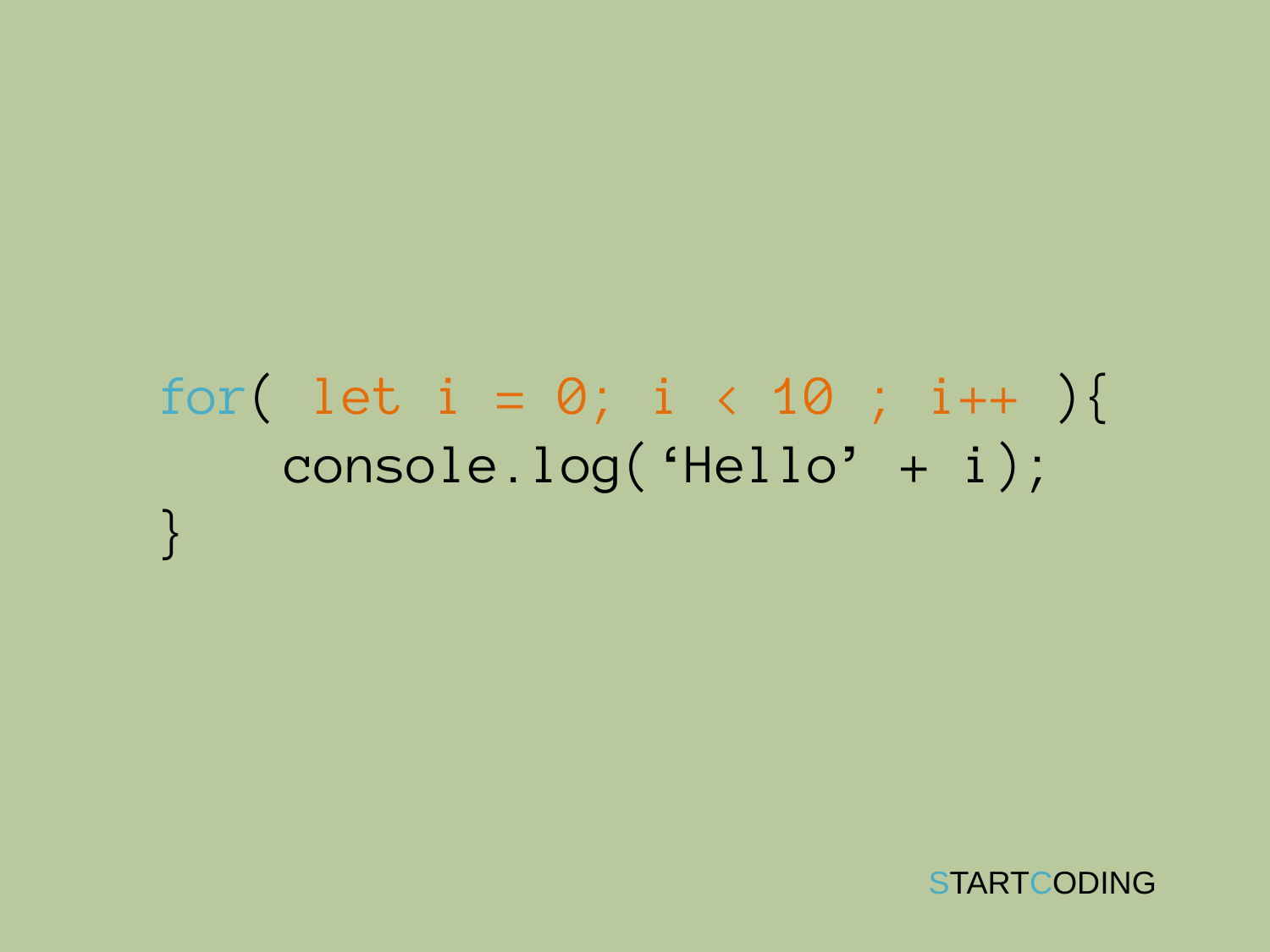

# for( let i = 0; i < 10 ; i++ ){ console.log(‘Hello’ + i); }
STARTCODING